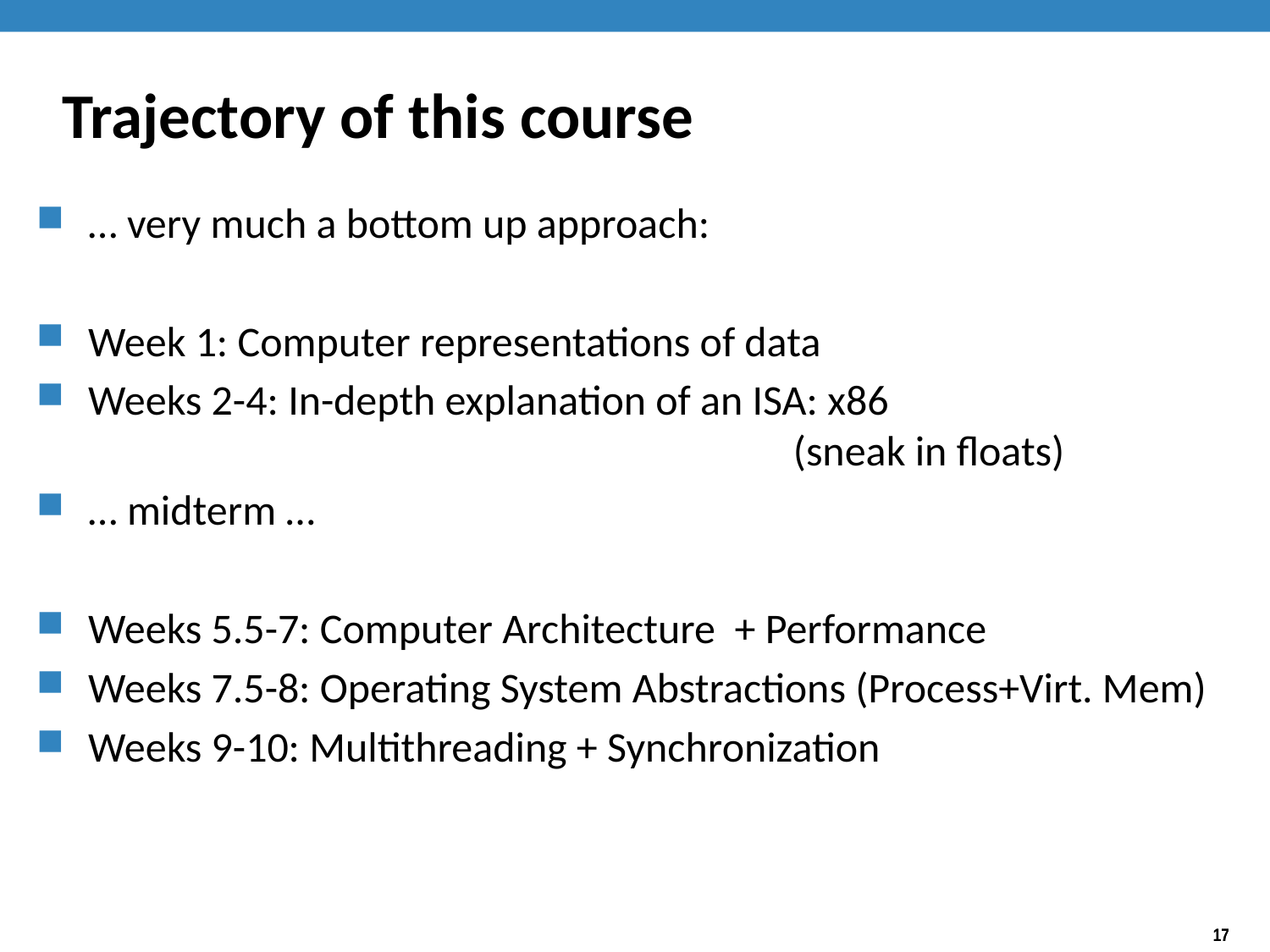

# Trajectory of this course
… very much a bottom up approach:

Week 1: Computer representations of data
Weeks 2-4: In-depth explanation of an ISA: x86
                                                                          (sneak in floats)
… midterm …

Weeks 5.5-7: Computer Architecture  + Performance
Weeks 7.5-8: Operating System Abstractions (Process+Virt. Mem)
Weeks 9-10: Multithreading + Synchronization